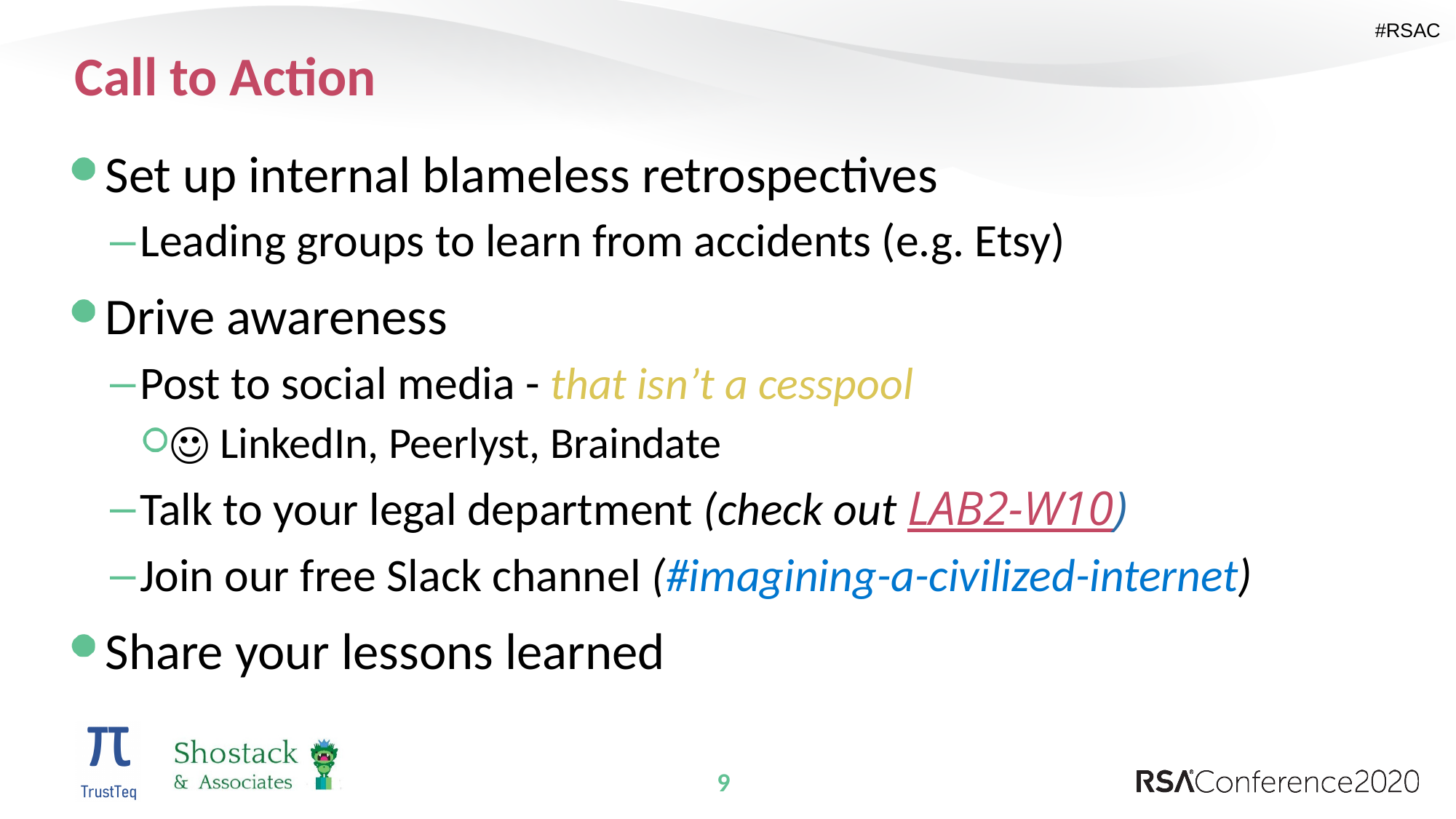

# Call to Action
Set up internal blameless retrospectives
Leading groups to learn from accidents (e.g. Etsy)
Drive awareness
Post to social media - that isn’t a cesspool
☺ LinkedIn, Peerlyst, Braindate
Talk to your legal department (check out LAB2-W10)
Join our free Slack channel (#imagining-a-civilized-internet)
Share your lessons learned
9